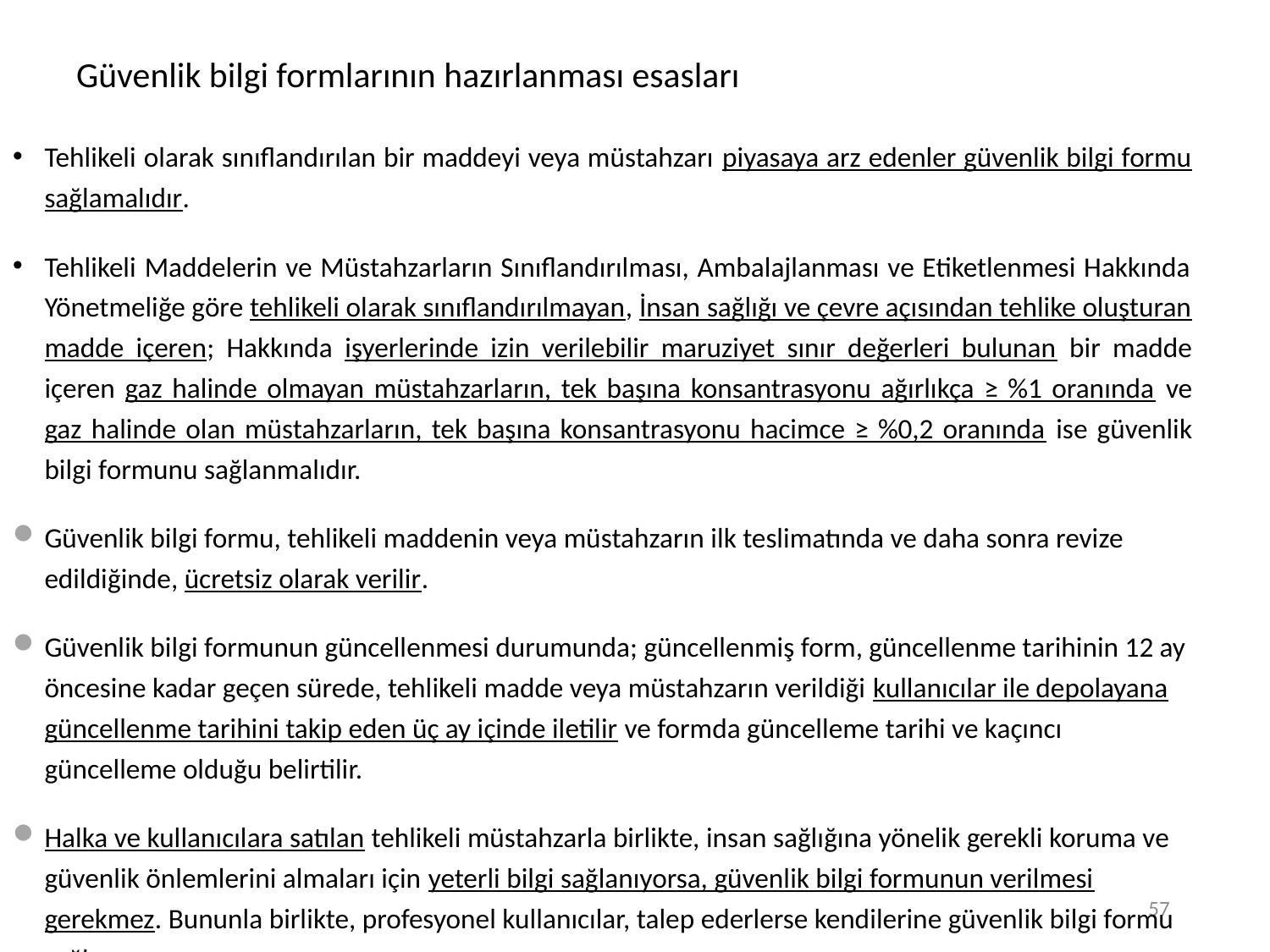

57
# Güvenlik bilgi formlarının hazırlanması esasları
Tehlikeli olarak sınıflandırılan bir maddeyi veya müstahzarı piyasaya arz edenler güvenlik bilgi formu sağlamalıdır.
Tehlikeli Maddelerin ve Müstahzarların Sınıflandırılması, Ambalajlanması ve Etiketlenmesi Hakkında Yönetmeliğe göre tehlikeli olarak sınıflandırılmayan, İnsan sağlığı ve çevre açısından tehlike oluşturan madde içeren; Hakkında işyerlerinde izin verilebilir maruziyet sınır değerleri bulunan bir madde içeren gaz halinde olmayan müstahzarların, tek başına konsantrasyonu ağırlıkça ≥ %1 oranında ve gaz halinde olan müstahzarların, tek başına konsantrasyonu hacimce ≥ %0,2 oranında ise güvenlik bilgi formunu sağlanmalıdır.
Güvenlik bilgi formu, tehlikeli maddenin veya müstahzarın ilk teslimatında ve daha sonra revize edildiğinde, ücretsiz olarak verilir.
Güvenlik bilgi formunun güncellenmesi durumunda; güncellenmiş form, güncellenme tarihinin 12 ay öncesine kadar geçen sürede, tehlikeli madde veya müstahzarın verildiği kullanıcılar ile depolayana güncellenme tarihini takip eden üç ay içinde iletilir ve formda güncelleme tarihi ve kaçıncı güncelleme olduğu belirtilir.
Halka ve kullanıcılara satılan tehlikeli müstahzarla birlikte, insan sağlığına yönelik gerekli koruma ve güvenlik önlemlerini almaları için yeterli bilgi sağlanıyorsa, güvenlik bilgi formunun verilmesi gerekmez. Bununla birlikte, profesyonel kullanıcılar, talep ederlerse kendilerine güvenlik bilgi formu sağlanır.